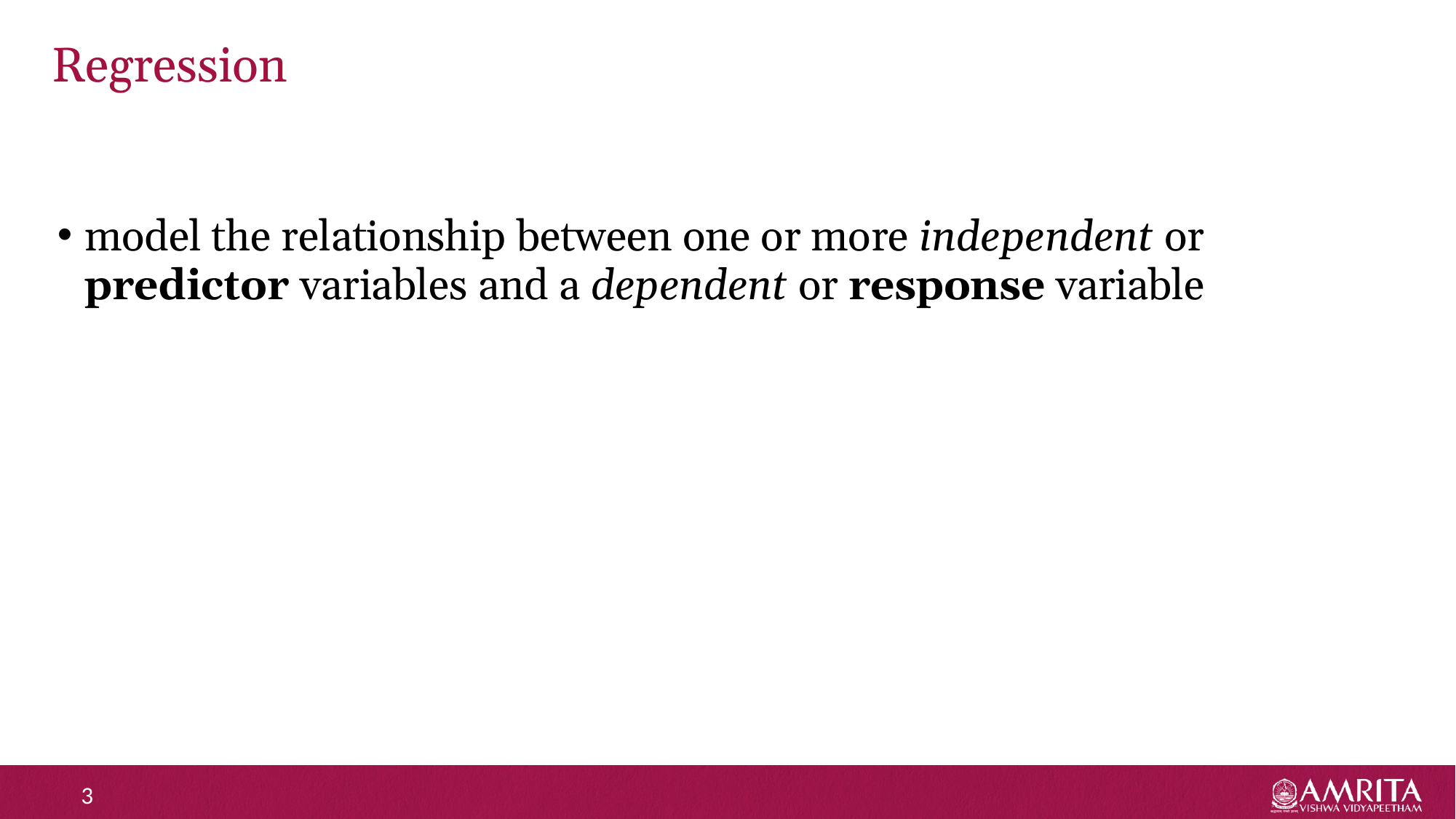

# Regression
model the relationship between one or more independent or
predictor variables and a dependent or response variable
3